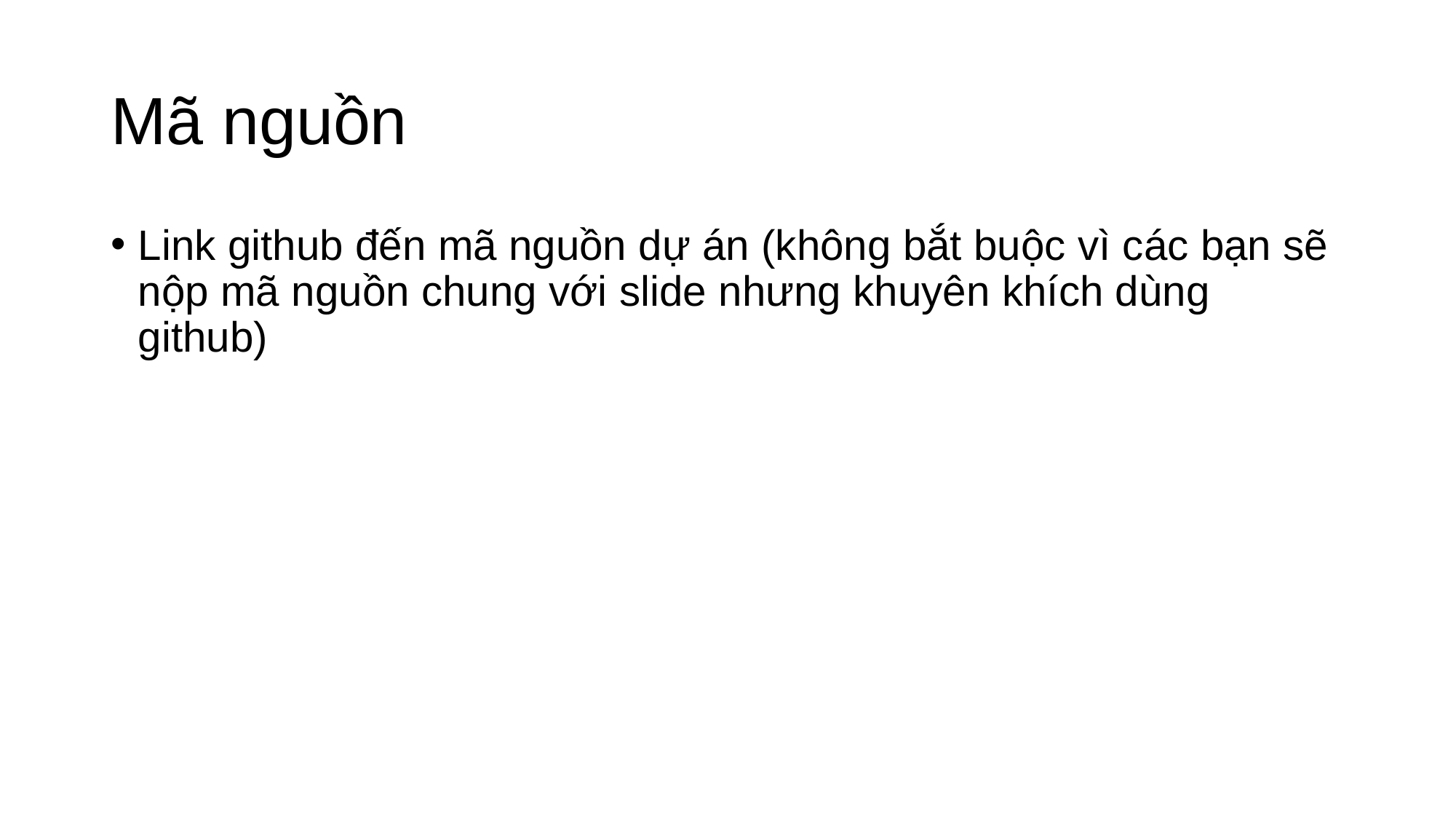

# Mã nguồn
Link github đến mã nguồn dự án (không bắt buộc vì các bạn sẽ nộp mã nguồn chung với slide nhưng khuyên khích dùng github)